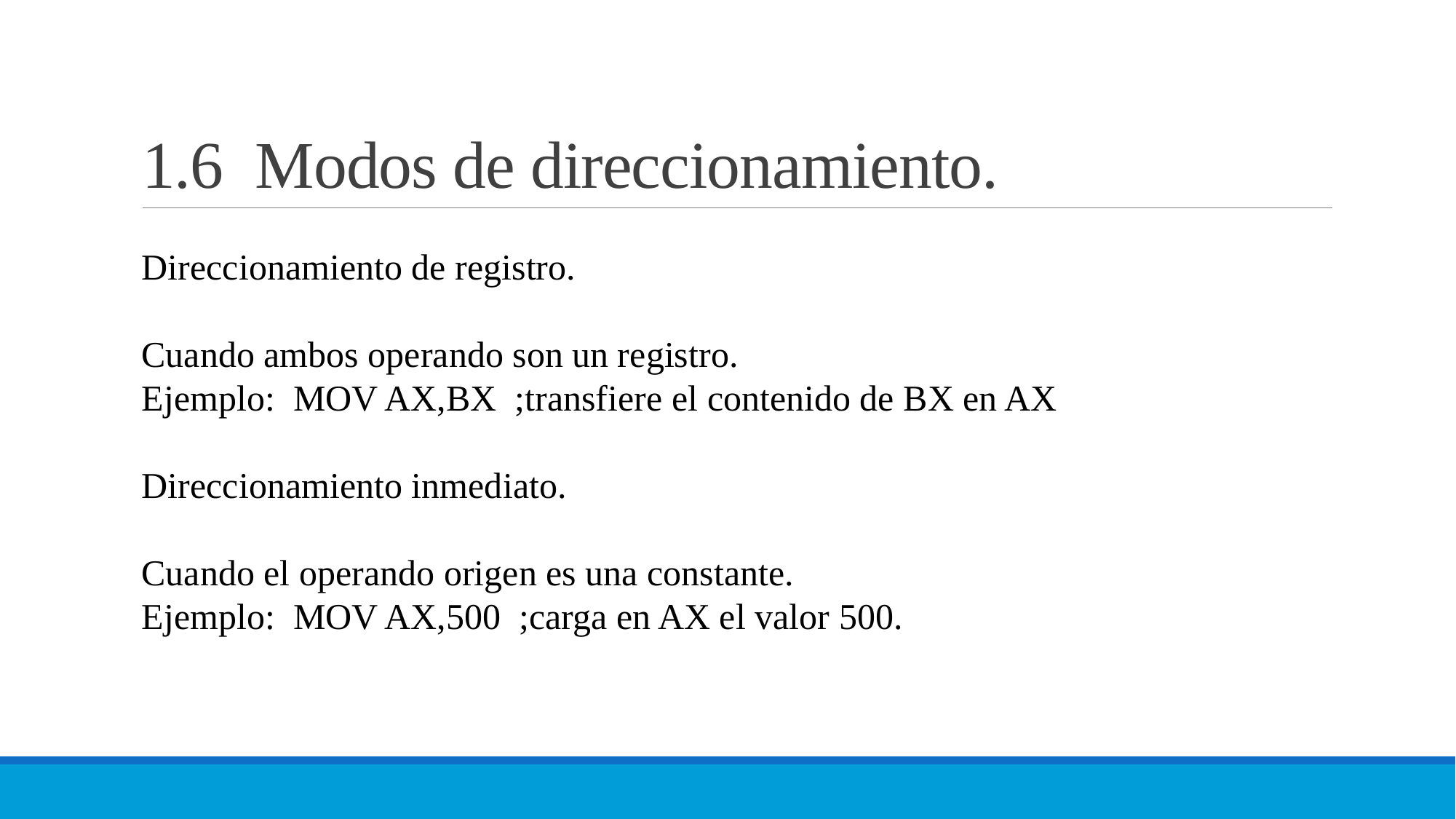

# 1.6  Modos de direccionamiento.

Direccionamiento de registro.

Cuando ambos operando son un registro.
Ejemplo:  MOV AX,BX  ;transfiere el contenido de BX en AX

Direccionamiento inmediato.

Cuando el operando origen es una constante.
Ejemplo:  MOV AX,500  ;carga en AX el valor 500.